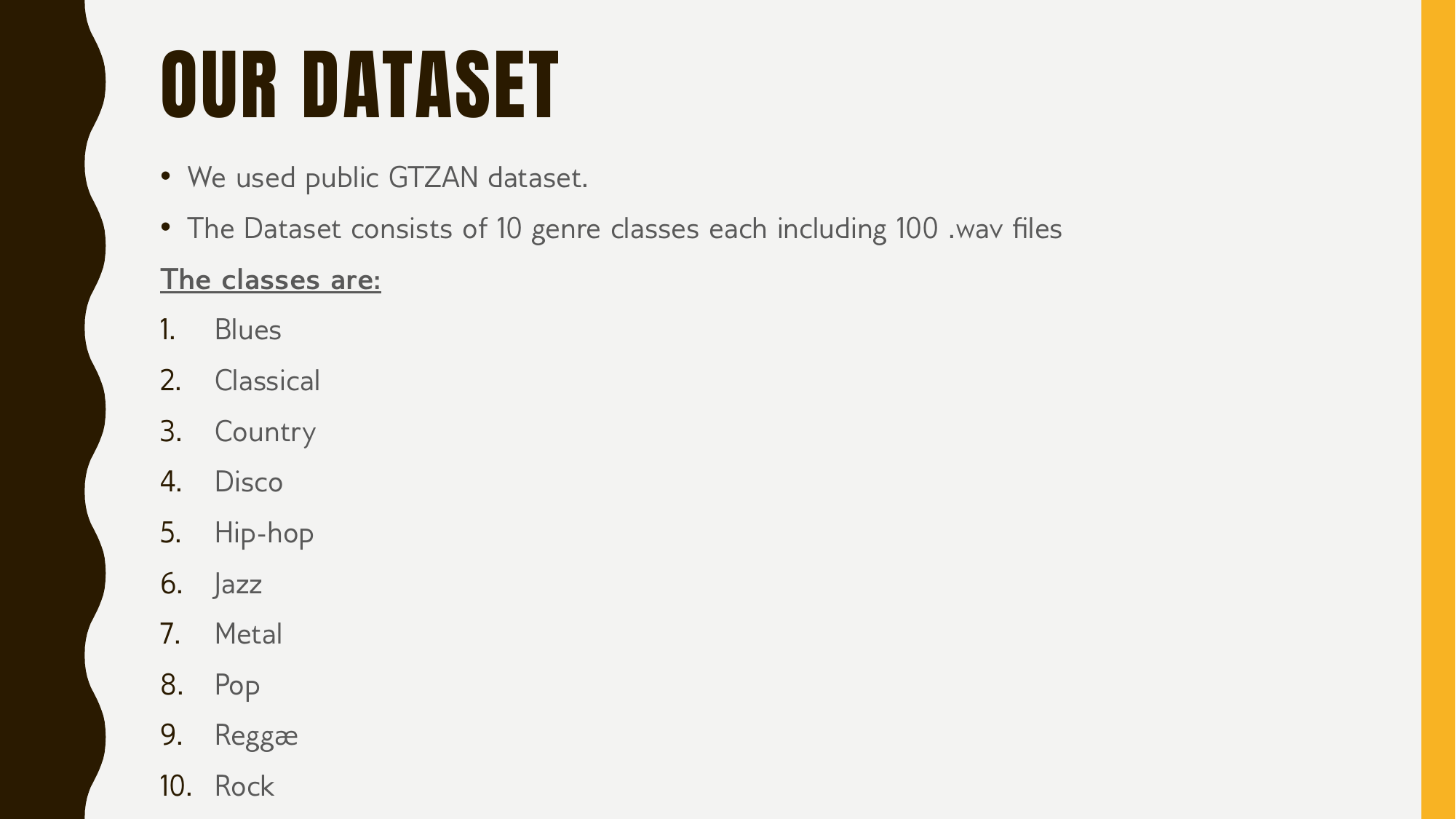

# Our dataset
We used public GTZAN dataset.
The Dataset consists of 10 genre classes each including 100 .wav files
The classes are:
Blues
Classical
Country
Disco
Hip-hop
Jazz
Metal
Pop
Reggae
Rock